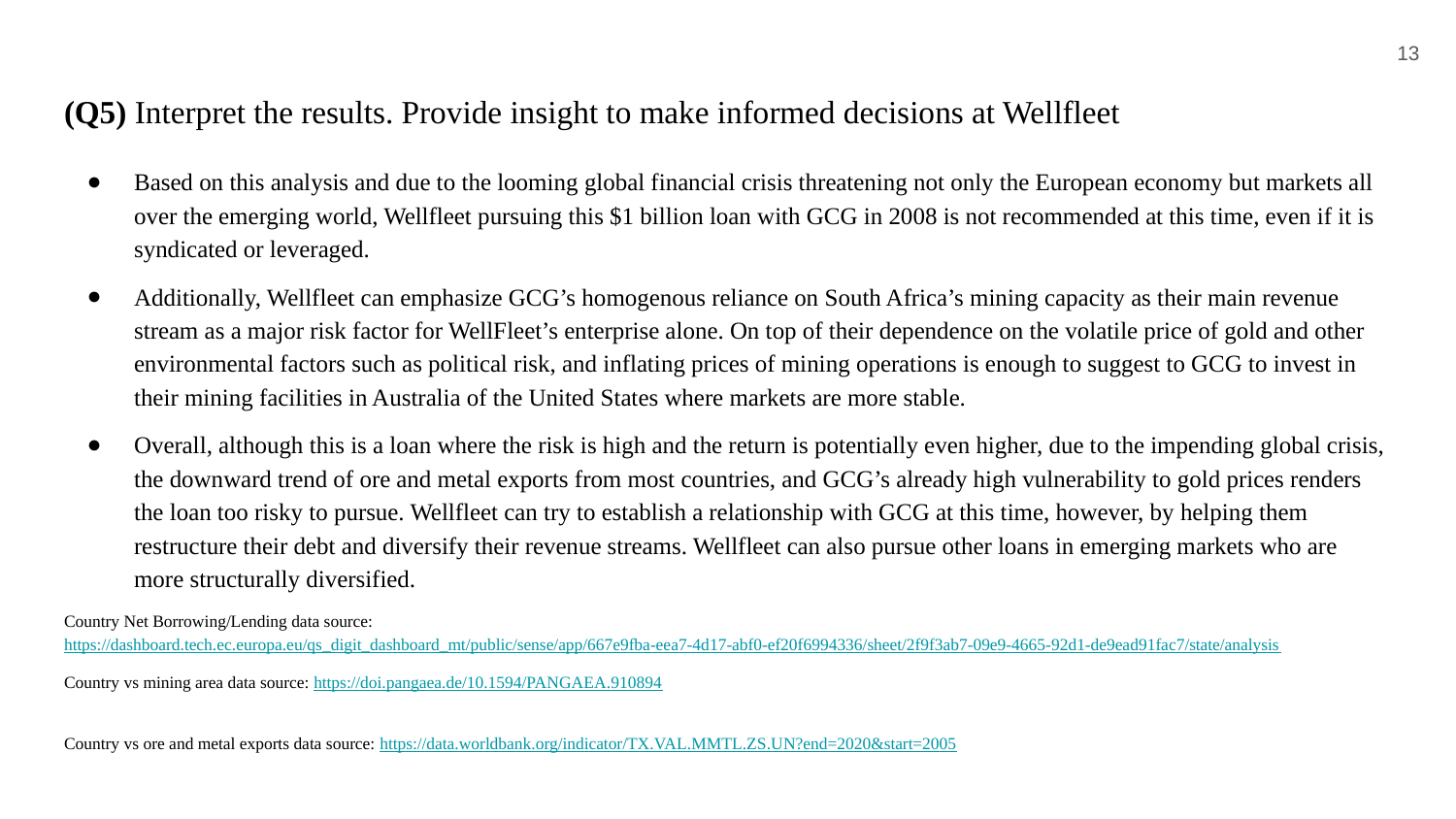

13
# (Q5) Interpret the results. Provide insight to make informed decisions at Wellfleet
Based on this analysis and due to the looming global financial crisis threatening not only the European economy but markets all over the emerging world, Wellfleet pursuing this $1 billion loan with GCG in 2008 is not recommended at this time, even if it is syndicated or leveraged.
Additionally, Wellfleet can emphasize GCG’s homogenous reliance on South Africa’s mining capacity as their main revenue stream as a major risk factor for WellFleet’s enterprise alone. On top of their dependence on the volatile price of gold and other environmental factors such as political risk, and inflating prices of mining operations is enough to suggest to GCG to invest in their mining facilities in Australia of the United States where markets are more stable.
Overall, although this is a loan where the risk is high and the return is potentially even higher, due to the impending global crisis, the downward trend of ore and metal exports from most countries, and GCG’s already high vulnerability to gold prices renders the loan too risky to pursue. Wellfleet can try to establish a relationship with GCG at this time, however, by helping them restructure their debt and diversify their revenue streams. Wellfleet can also pursue other loans in emerging markets who are more structurally diversified.
Country Net Borrowing/Lending data source: https://dashboard.tech.ec.europa.eu/qs_digit_dashboard_mt/public/sense/app/667e9fba-eea7-4d17-abf0-ef20f6994336/sheet/2f9f3ab7-09e9-4665-92d1-de9ead91fac7/state/analysis
Country vs mining area data source: https://doi.pangaea.de/10.1594/PANGAEA.910894
Country vs ore and metal exports data source: https://data.worldbank.org/indicator/TX.VAL.MMTL.ZS.UN?end=2020&start=2005